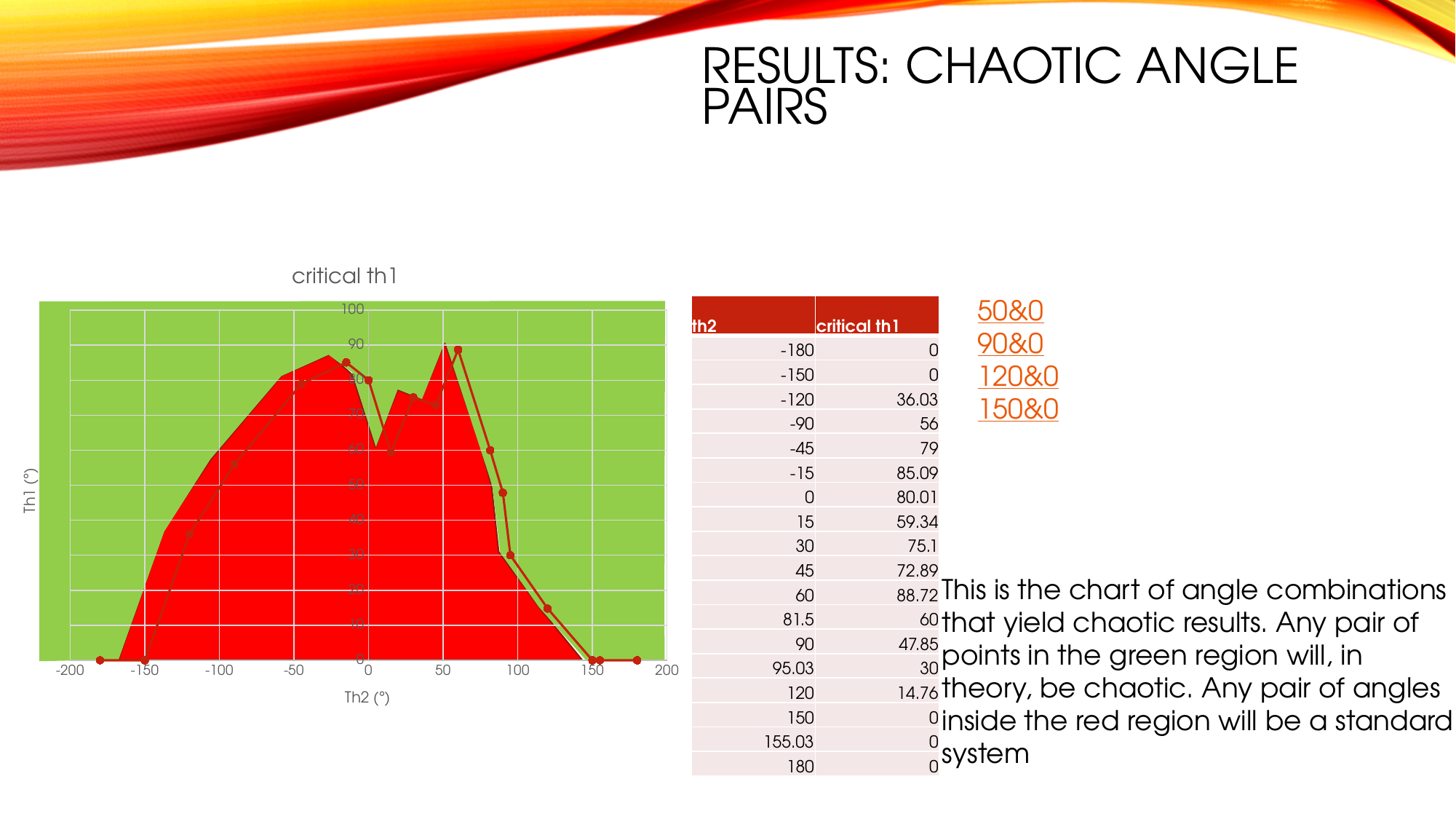

Results: Chaotic Angle Pairs

### Chart:

| Category | critical th1 |
|---|---|
50&0
90&0
120&0
150&0
| th2 | critical th1 |
| --- | --- |
| -180 | 0 |
| -150 | 0 |
| -120 | 36.03 |
| -90 | 56 |
| -45 | 79 |
| -15 | 85.09 |
| 0 | 80.01 |
| 15 | 59.34 |
| 30 | 75.1 |
| 45 | 72.89 |
| 60 | 88.72 |
| 81.5 | 60 |
| 90 | 47.85 |
| 95.03 | 30 |
| 120 | 14.76 |
| 150 | 0 |
| 155.03 | 0 |
| 180 | 0 |

This is the chart of angle combinations that yield chaotic results. Any pair of points in the green region will, in theory, be chaotic. Any pair of angles inside the red region will be a standard system